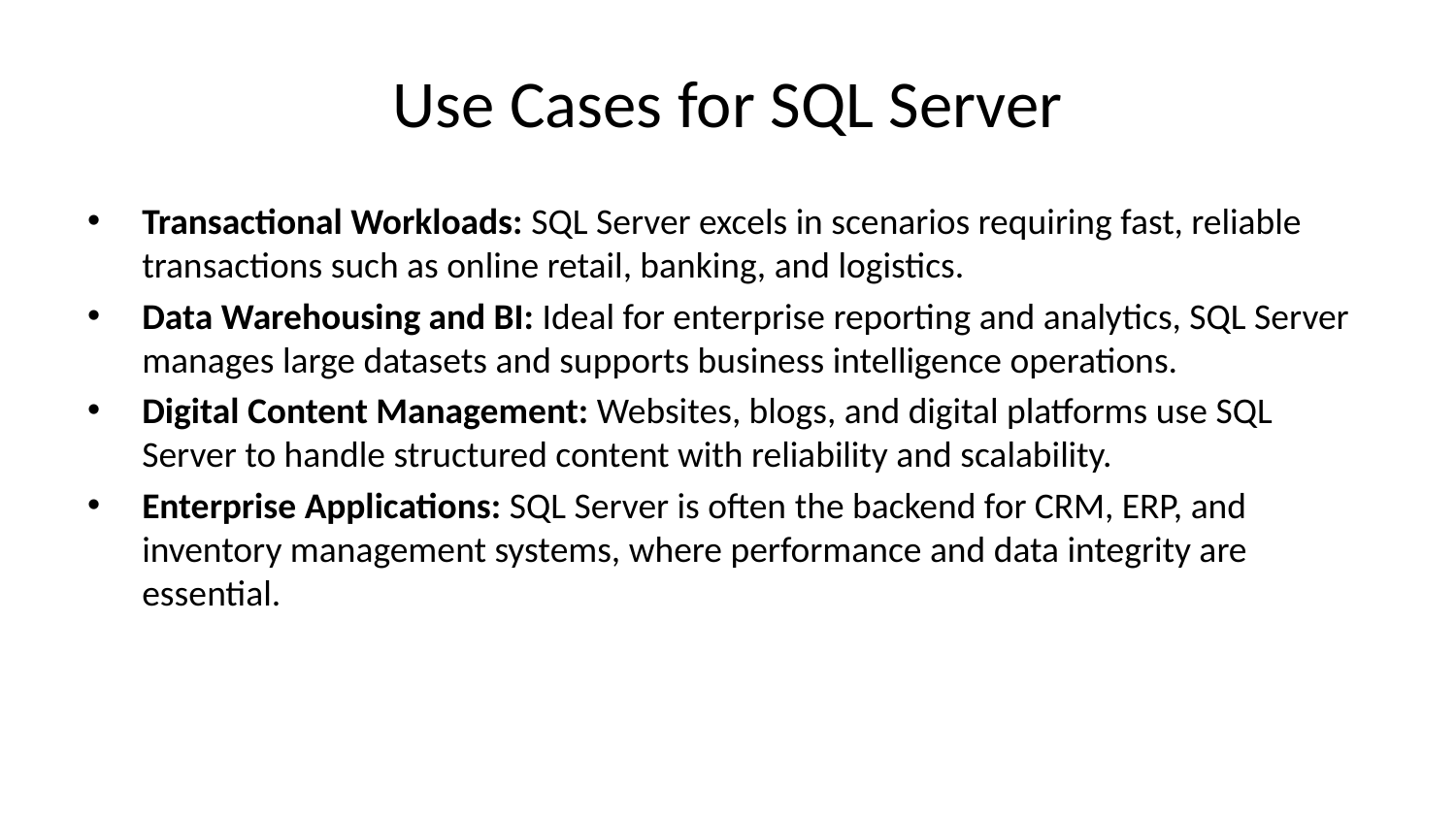

# Use Cases for SQL Server
Transactional Workloads: SQL Server excels in scenarios requiring fast, reliable transactions such as online retail, banking, and logistics.
Data Warehousing and BI: Ideal for enterprise reporting and analytics, SQL Server manages large datasets and supports business intelligence operations.
Digital Content Management: Websites, blogs, and digital platforms use SQL Server to handle structured content with reliability and scalability.
Enterprise Applications: SQL Server is often the backend for CRM, ERP, and inventory management systems, where performance and data integrity are essential.